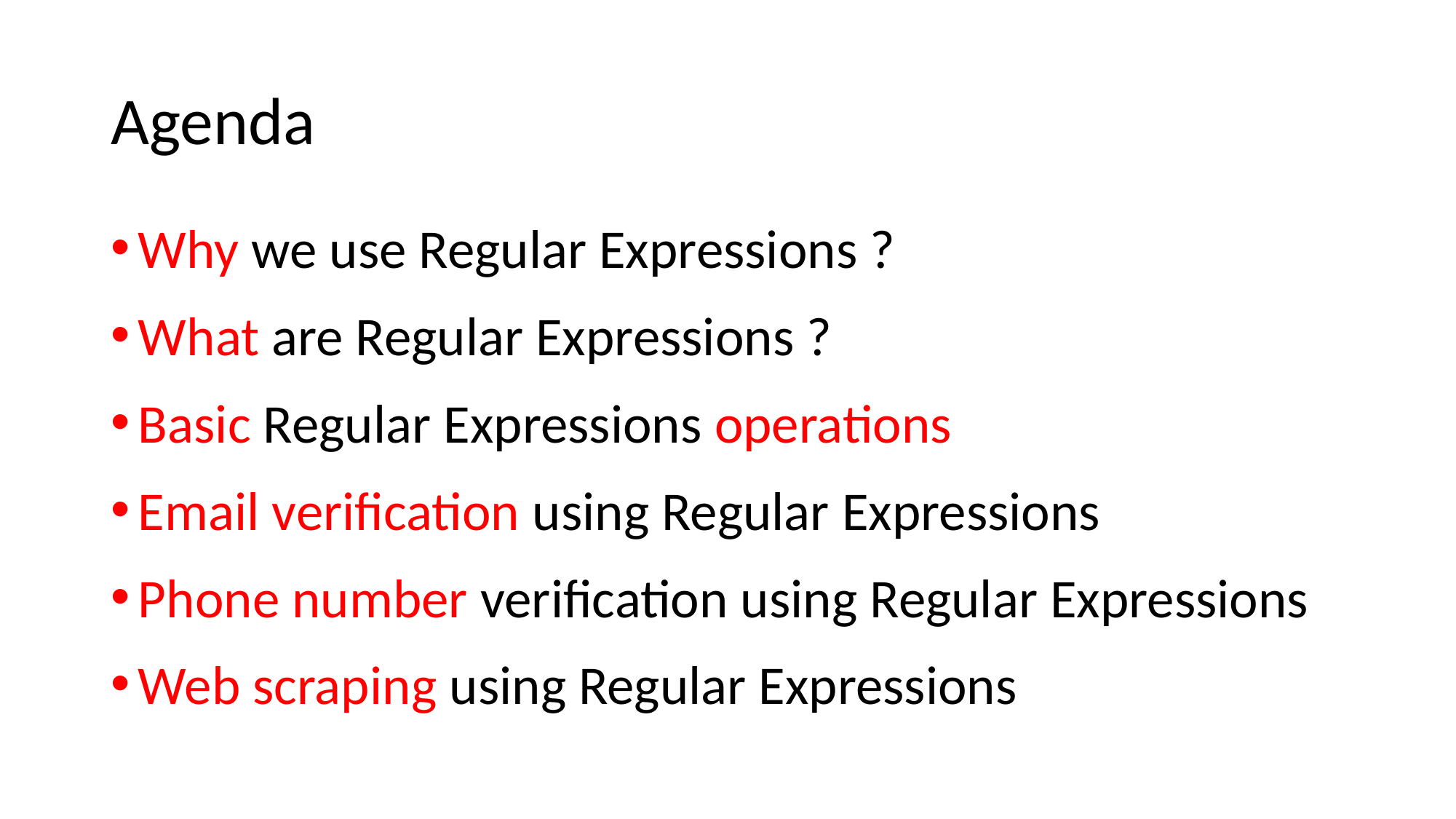

# Agenda
Why we use Regular Expressions ?
What are Regular Expressions ?
Basic Regular Expressions operations
Email verification using Regular Expressions
Phone number verification using Regular Expressions
Web scraping using Regular Expressions